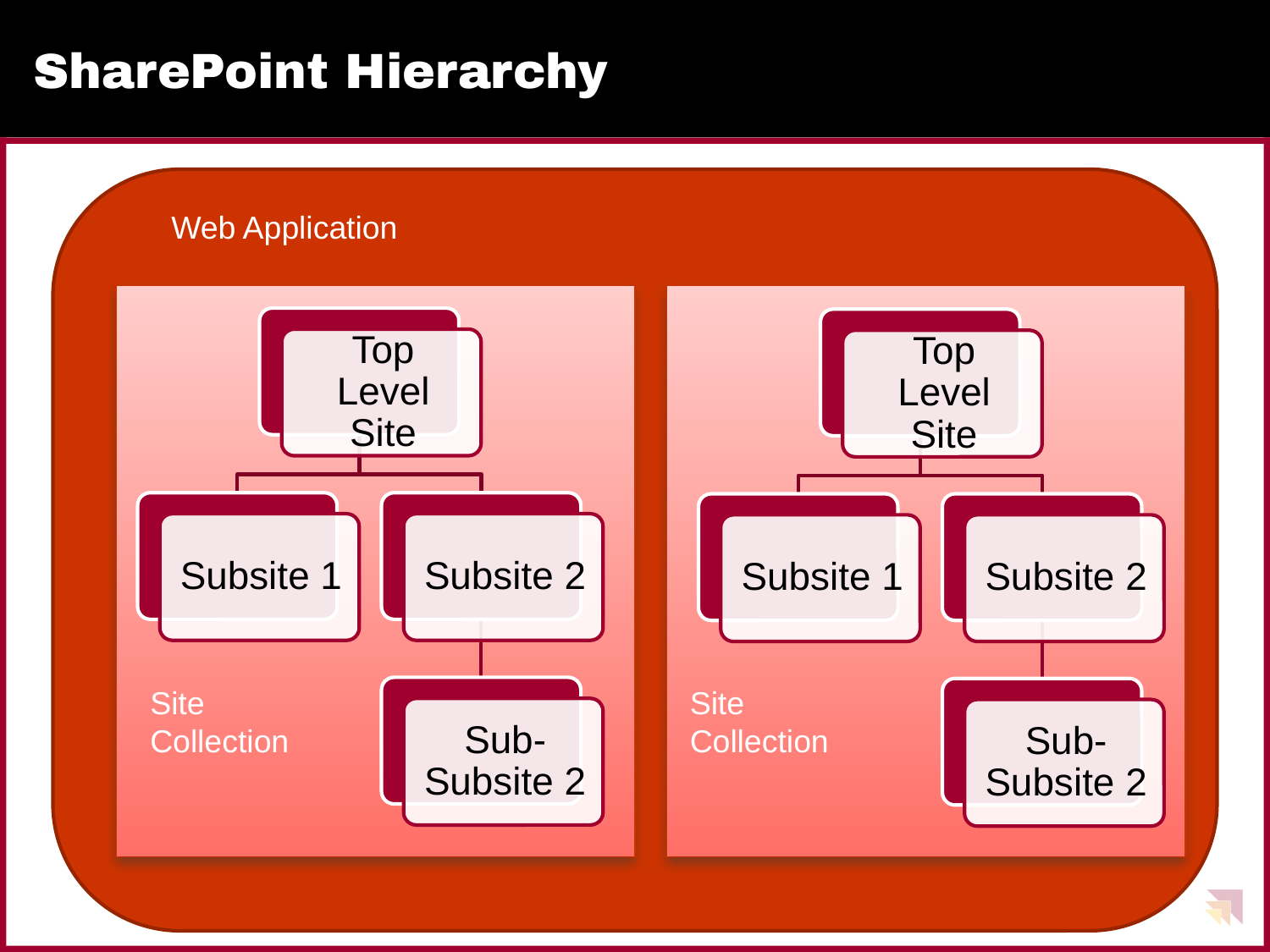

# SharePoint Hierarchy

Web Application
Top Level Site
Subsite 1
Subsite 2
Sub-Subsite 2

Top Level Site
Subsite 1
Subsite 2
Sub-Subsite 2
Site
Collection
Site
Collection